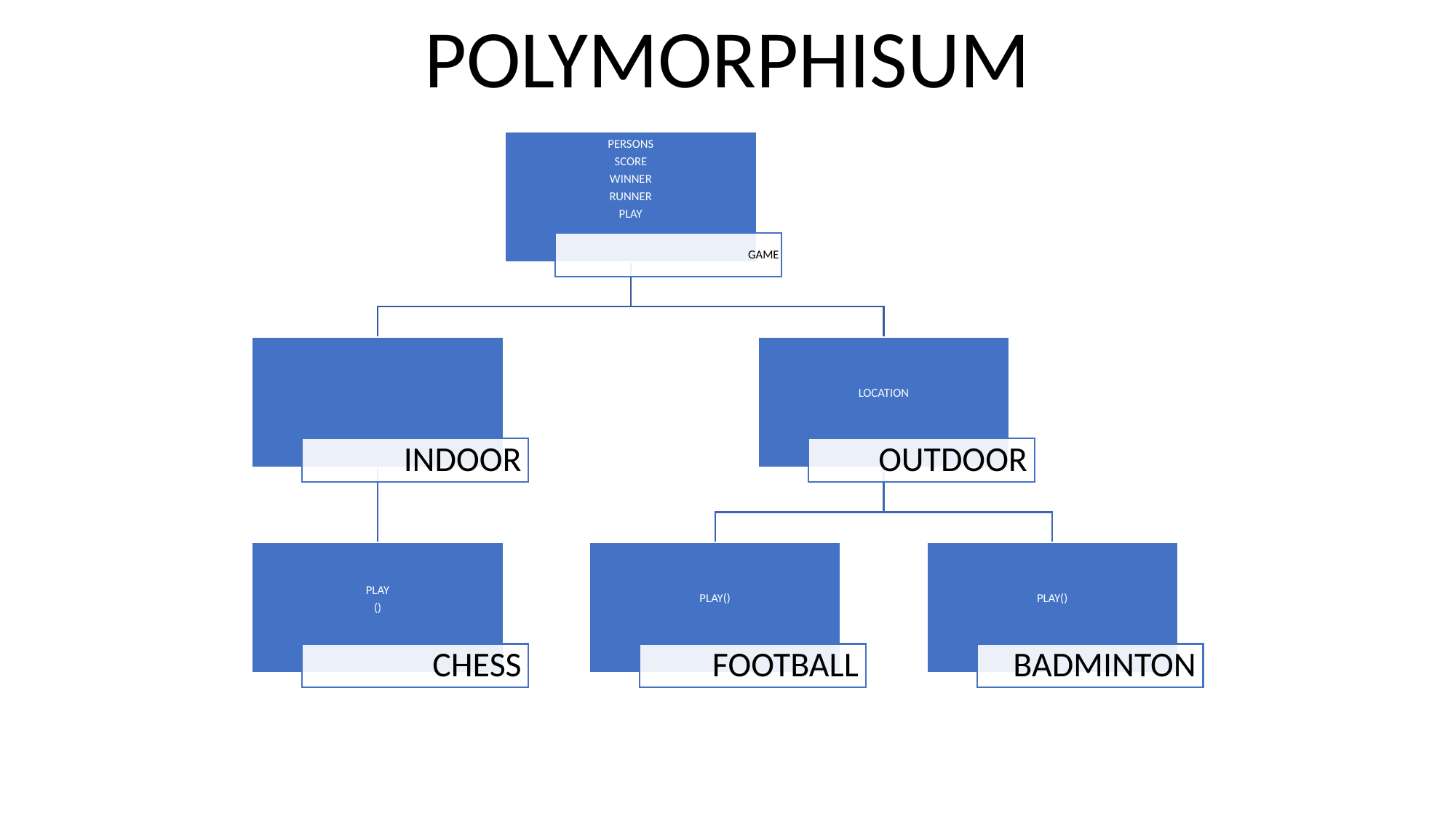

POLYMORPHISUM
PERSONS
SCORE
WINNER
RUNNER
PLAY

GAME

INDOOR
PLAY
()
CHESS
LOCATION
OUTDOOR
PLAY()
FOOTBALL
PLAY()
BADMINTON